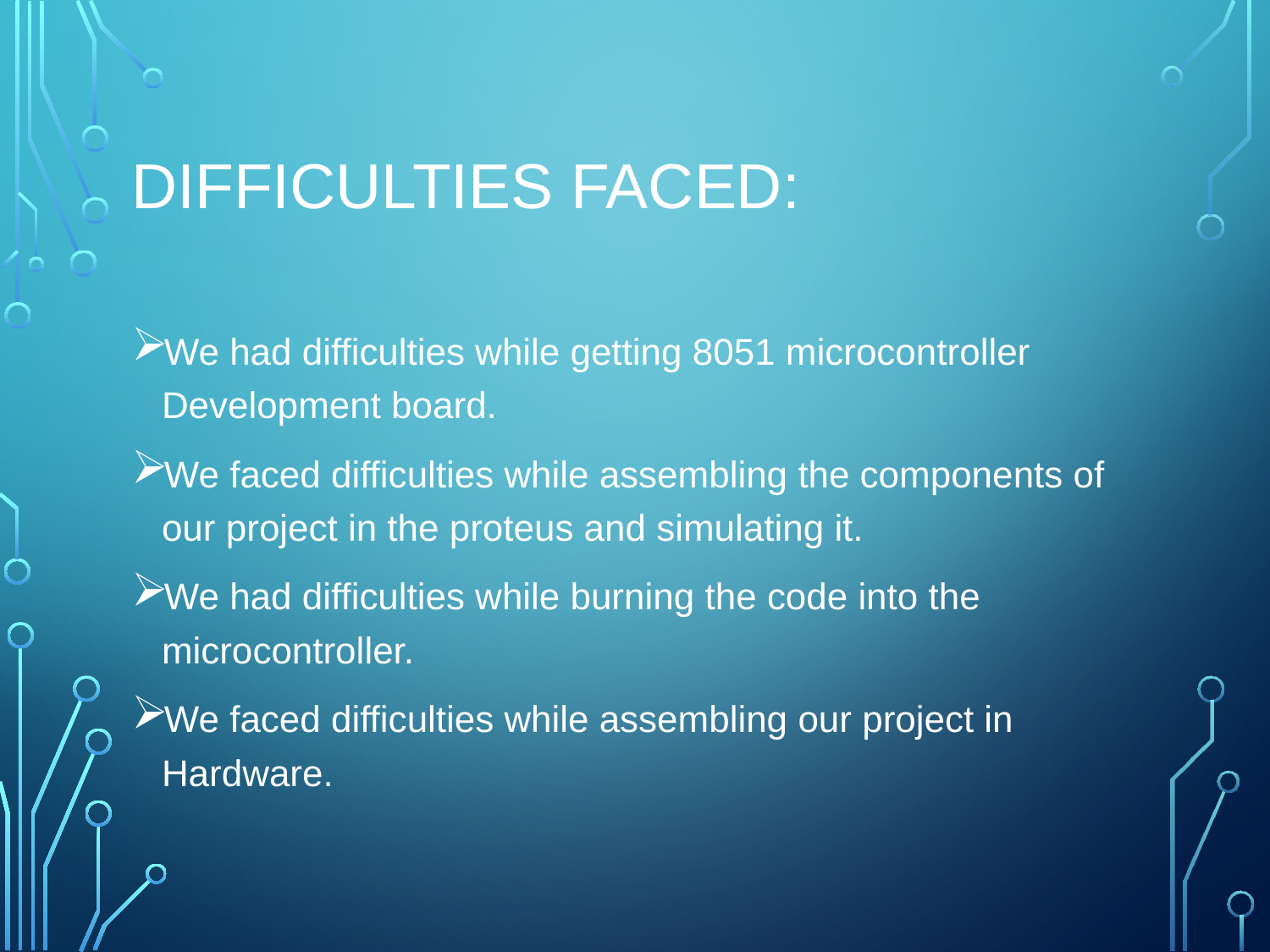

# Difficulties faced:
We had difficulties while getting 8051 microcontroller Development board.
We faced difficulties while assembling the components of our project in the proteus and simulating it.
We had difficulties while burning the code into the microcontroller.
We faced difficulties while assembling our project in Hardware.